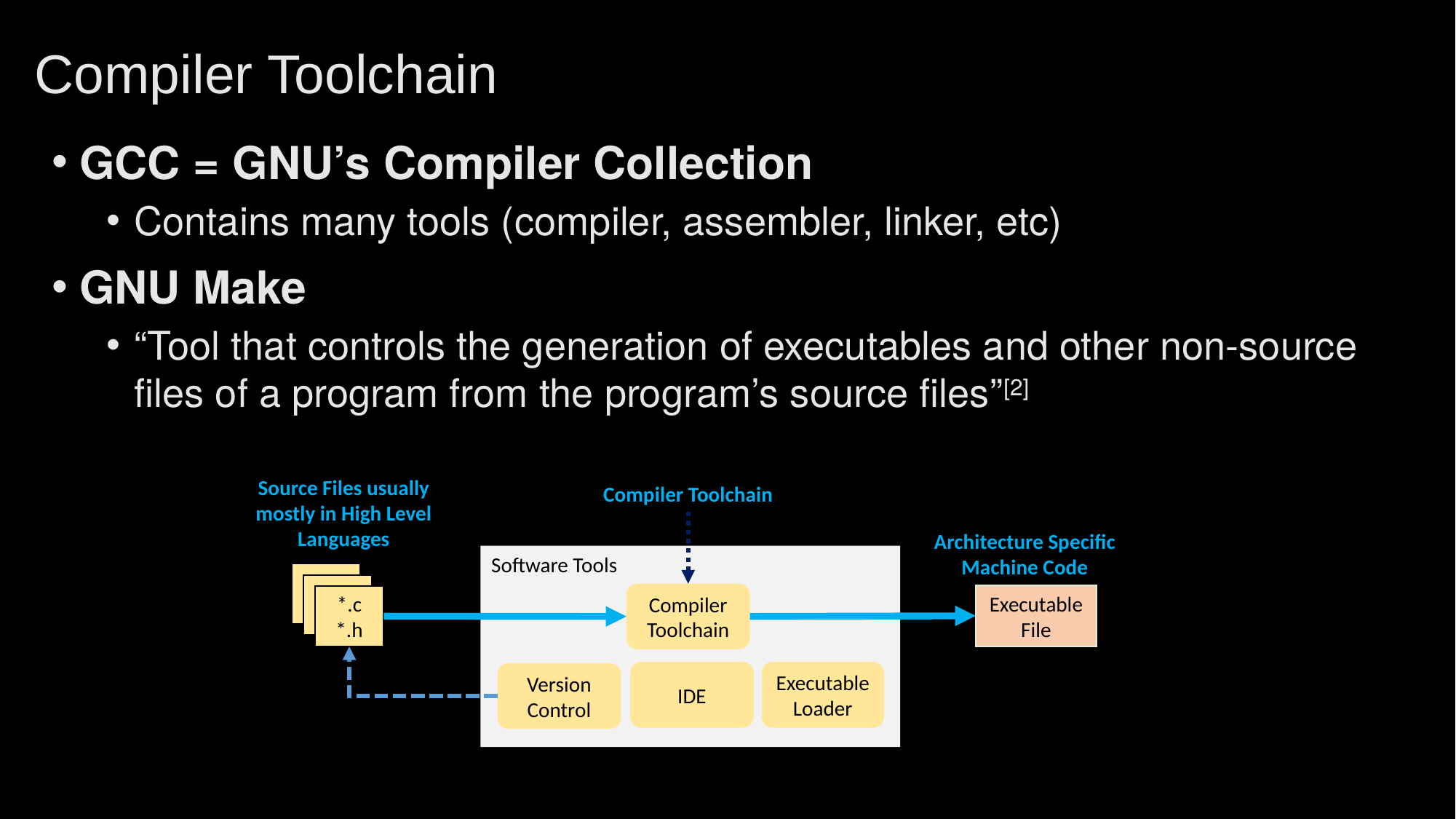

# Compiler Toolchain
GCC = GNU’s Compiler Collection
Contains many tools (compiler, assembler, linker, etc)
GNU Make
“Tool that controls the generation of executables and other non-source files of a program from the program’s source files”[2]
Source Files usually mostly in High Level Languages
Compiler Toolchain
Architecture Specific Machine Code
Software Tools
*.c
*.c
*.c
*.h
Compiler Toolchain
Executable File
IDE
Executable
Loader
Version Control